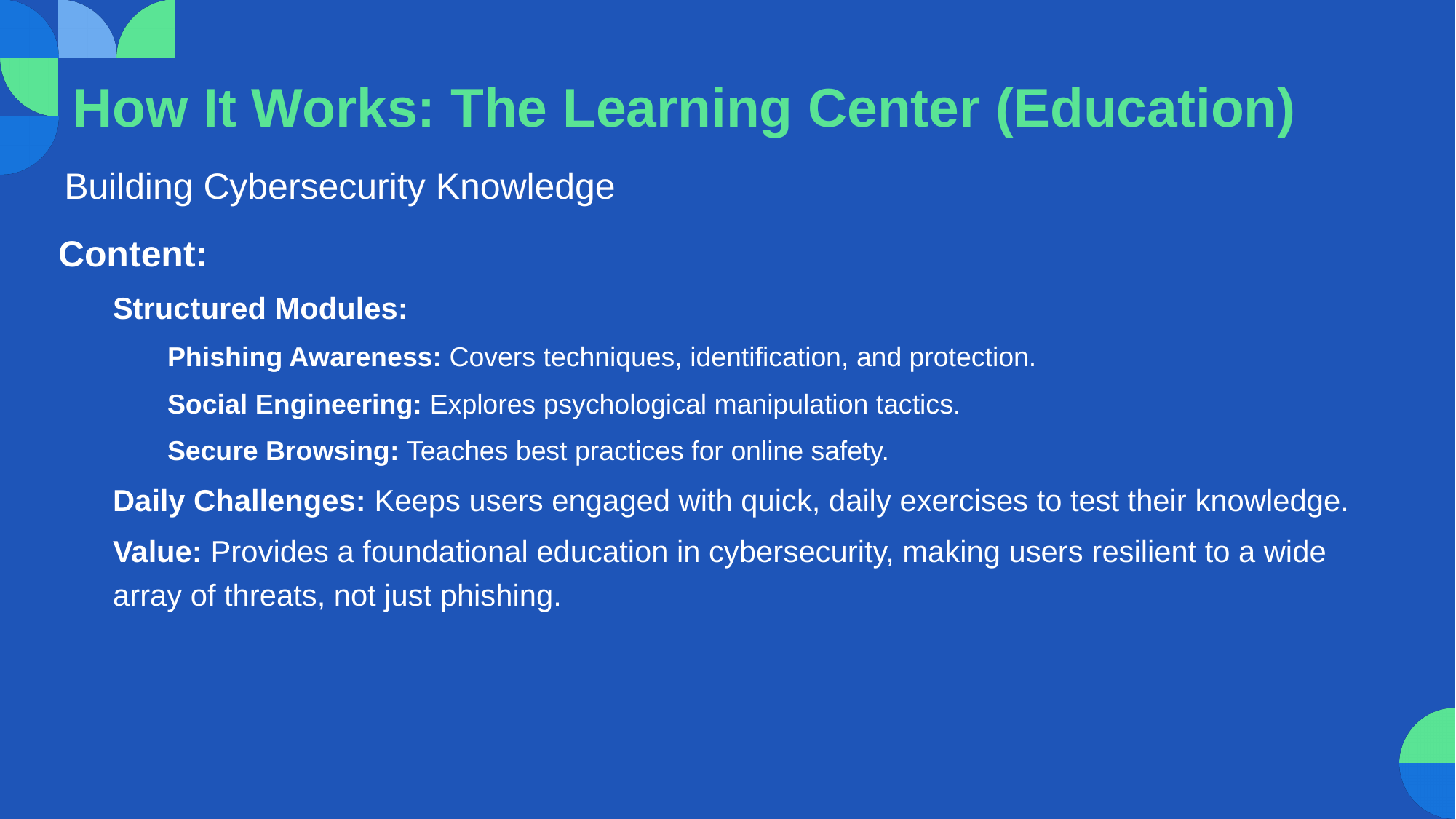

# How It Works: The Learning Center (Education)
 Building Cybersecurity Knowledge
Content:
Structured Modules:
Phishing Awareness: Covers techniques, identification, and protection.
Social Engineering: Explores psychological manipulation tactics.
Secure Browsing: Teaches best practices for online safety.
Daily Challenges: Keeps users engaged with quick, daily exercises to test their knowledge.
Value: Provides a foundational education in cybersecurity, making users resilient to a wide array of threats, not just phishing.